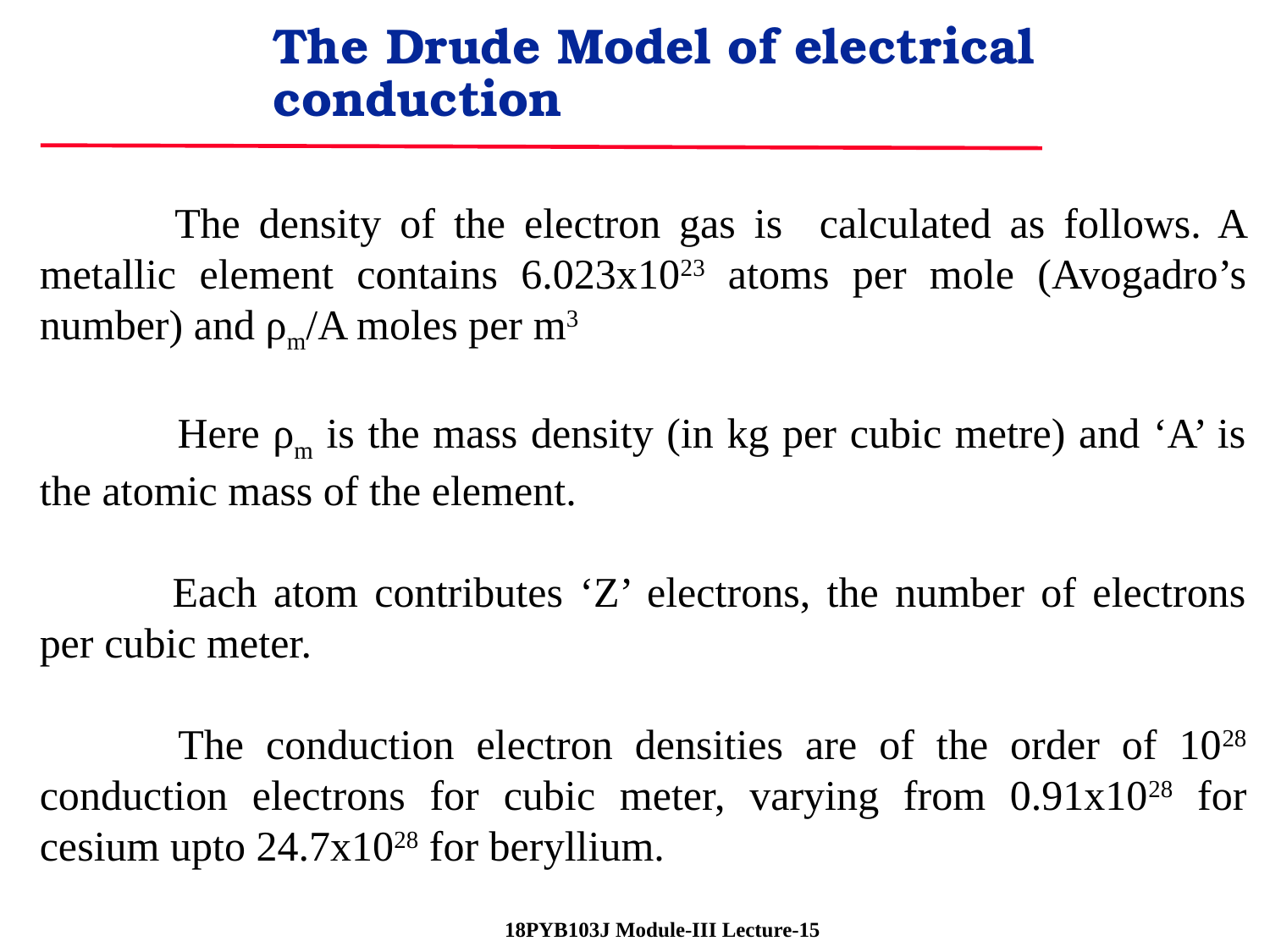

The Drude Model of electrical conduction

 	The density of the electron gas is  calculated as follows. A metallic element contains 6.023x1023 atoms per mole (Avogadro’s number) and ρm/A moles per m3

    	Here ρm is the mass density (in kg per cubic metre) and ‘A’ is the atomic mass of the element.

 	Each atom contributes ‘Z’ electrons, the number of electrons per cubic meter.

 	The conduction electron densities are of the order of 1028 conduction electrons for cubic meter, varying from 0.91x1028 for cesium upto 24.7x1028 for beryllium.
                     18PYB103J Module-III Lecture-15